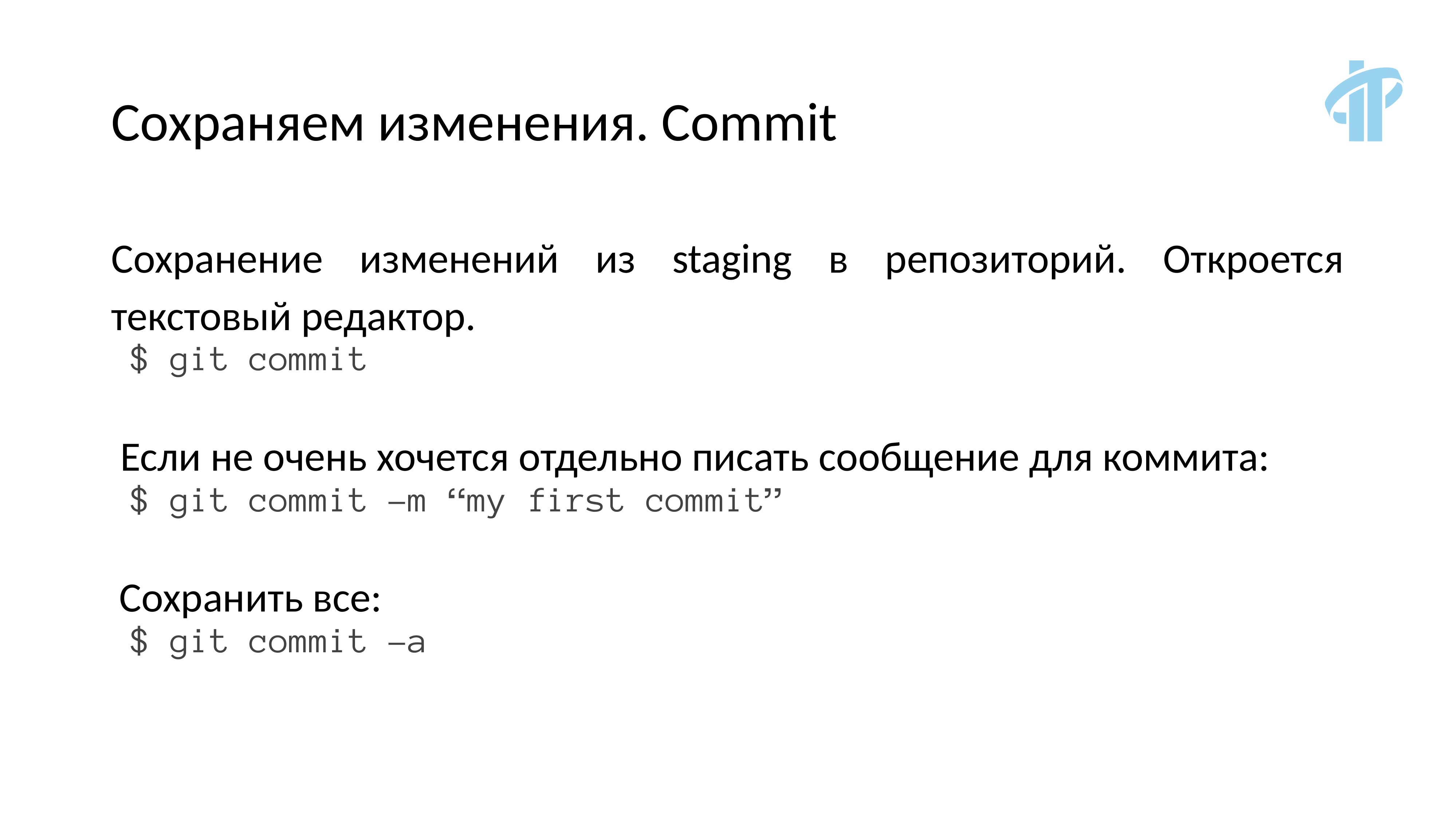

# Сохраняем изменения. Commit
Сохранение изменений из staging в репозиторий. Откроется текстовый редактор.
 $ git commit

 Если не очень хочется отдельно писать сообщение для коммита:
 $ git commit -m “my first commit”

 Сохранить все:
 $ git commit -a